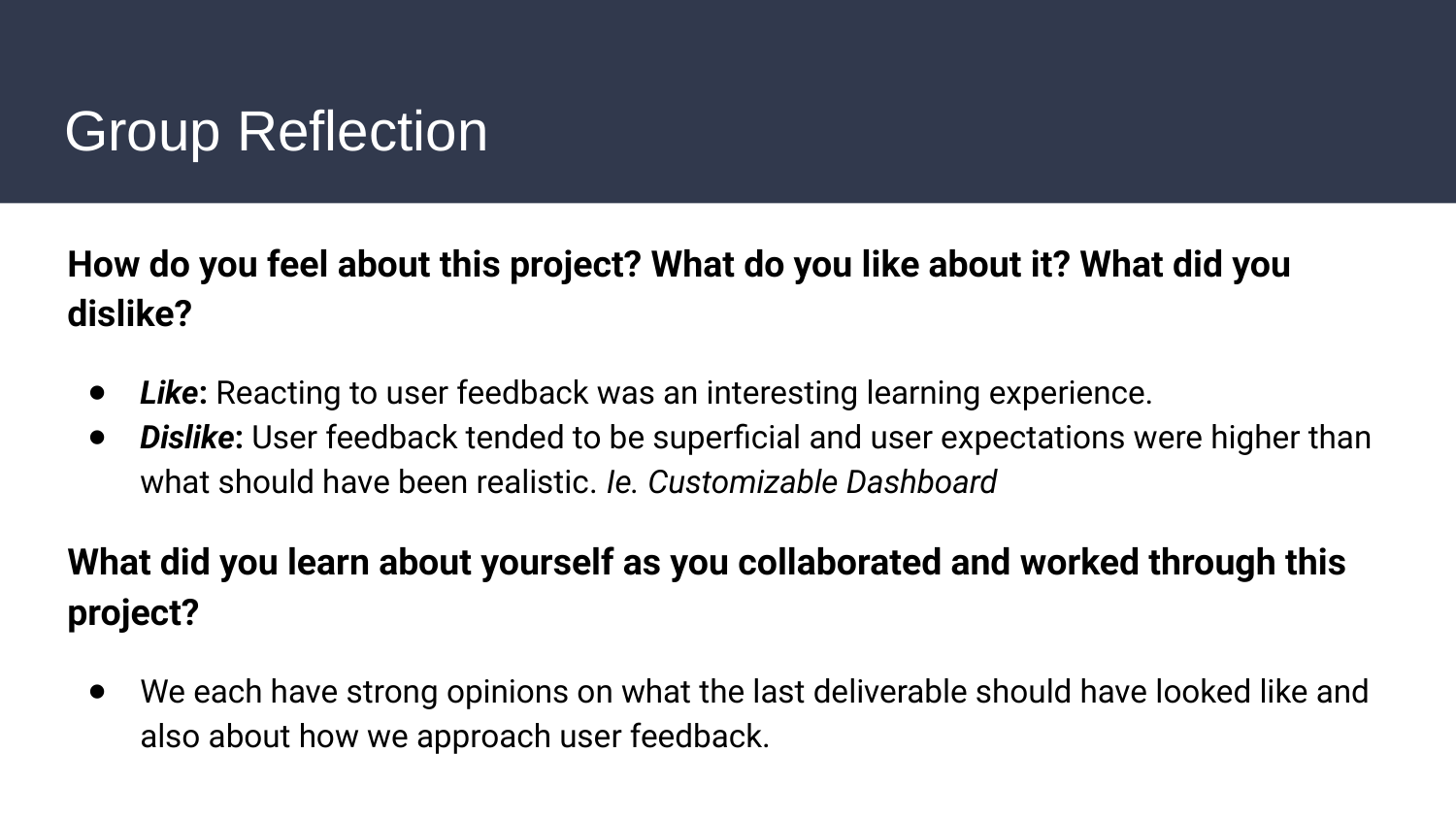

# Group Reflection
How do you feel about this project? What do you like about it? What did you dislike?
Like: Reacting to user feedback was an interesting learning experience.
Dislike: User feedback tended to be superficial and user expectations were higher than what should have been realistic. Ie. Customizable Dashboard
What did you learn about yourself as you collaborated and worked through this project?
We each have strong opinions on what the last deliverable should have looked like and also about how we approach user feedback.